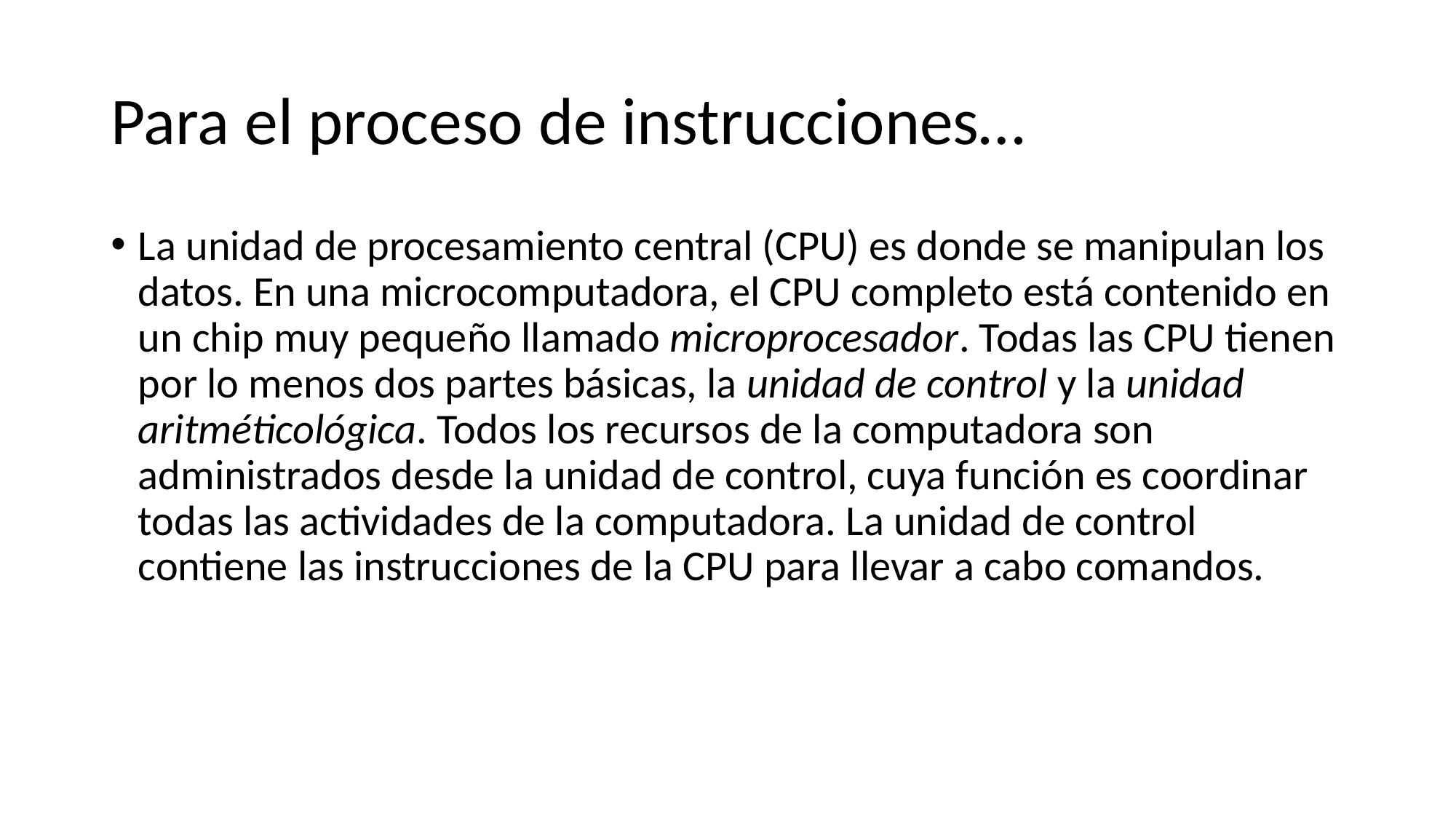

# Para el proceso de instrucciones…
La unidad de procesamiento central (CPU) es donde se manipulan los datos. En una microcomputadora, el CPU completo está contenido en un chip muy pequeño llamado microprocesador. Todas las CPU tienen por lo menos dos partes básicas, la unidad de control y la unidad aritméticológica. Todos los recursos de la computadora son administrados desde la unidad de control, cuya función es coordinar todas las actividades de la computadora. La unidad de control contiene las instrucciones de la CPU para llevar a cabo comandos.